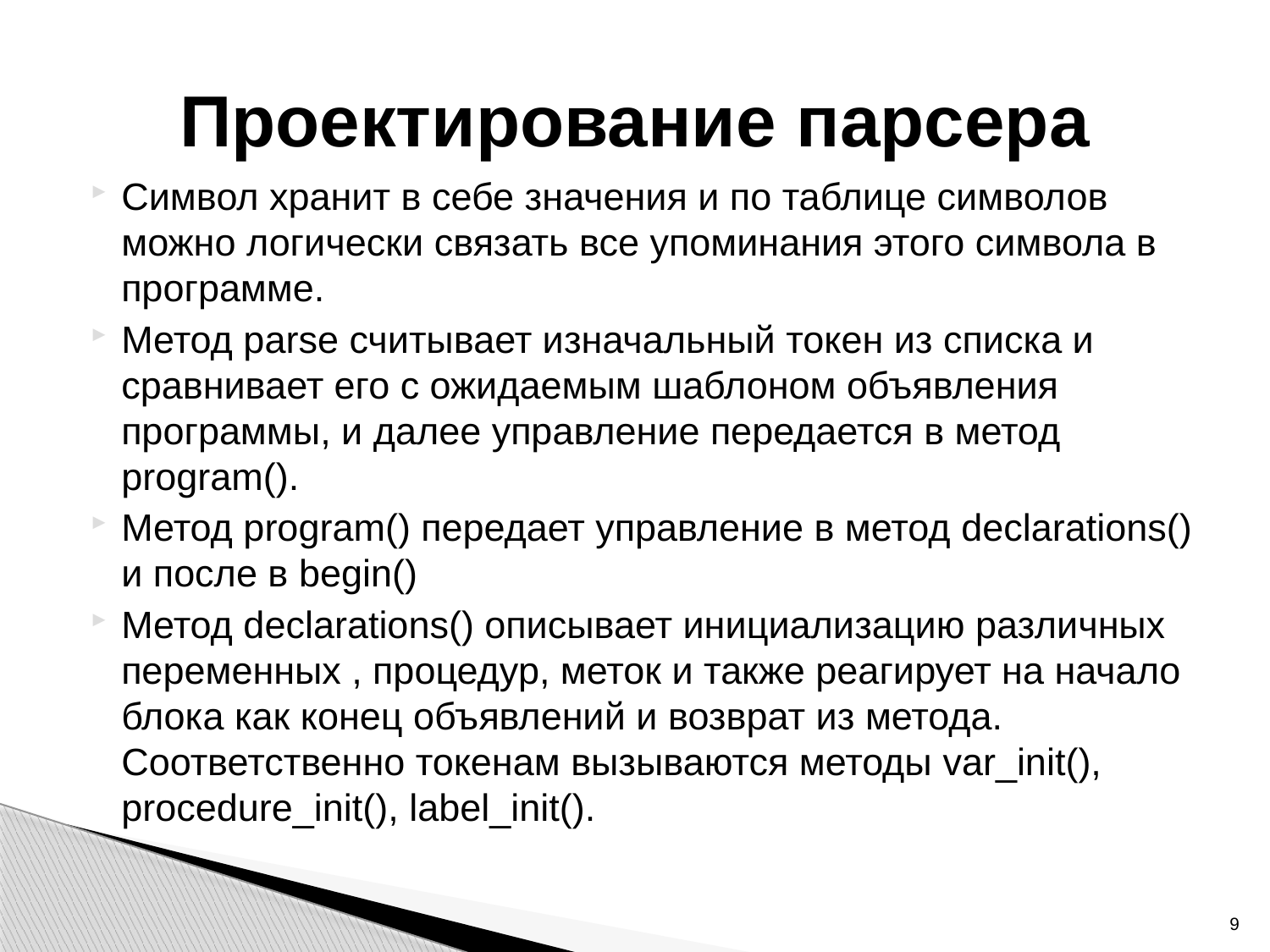

# Проектирование парсера
Символ хранит в себе значения и по таблице символов можно логически связать все упоминания этого символа в программе.
Метод parse считывает изначальный токен из списка и сравнивает его с ожидаемым шаблоном объявления программы, и далее управление передается в метод program().
Метод program() передает управление в метод declarations() и после в begin()
Метод declarations() описывает инициализацию различных переменных , процедур, меток и также реагирует на начало блока как конец объявлений и возврат из метода. Соответственно токенам вызываются методы var_init(), procedure_init(), label_init().

9